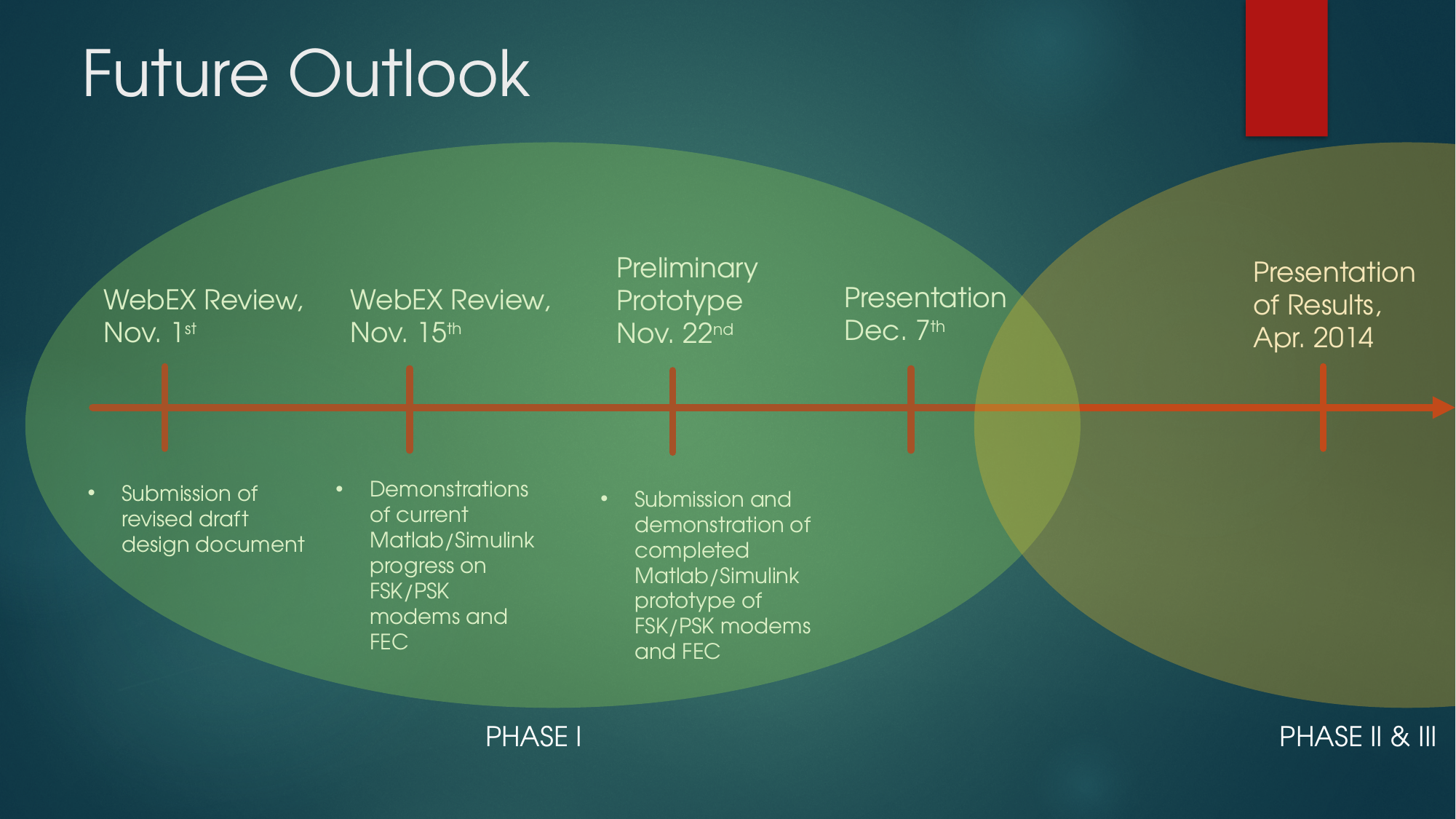

# Future Outlook

Preliminary Prototype
Nov. 22nd
Presentation
of Results,
Apr. 2014
Presentation
Dec. 7th
WebEX Review, Nov. 1st
WebEX Review, Nov. 15th
Demonstrations of current Matlab/Simulink progress on FSK/PSK modems and FEC
Submission of revised draft design document
Submission and demonstration of completed Matlab/Simulink prototype of FSK/PSK modems and FEC
PHASE I
PHASE II & III